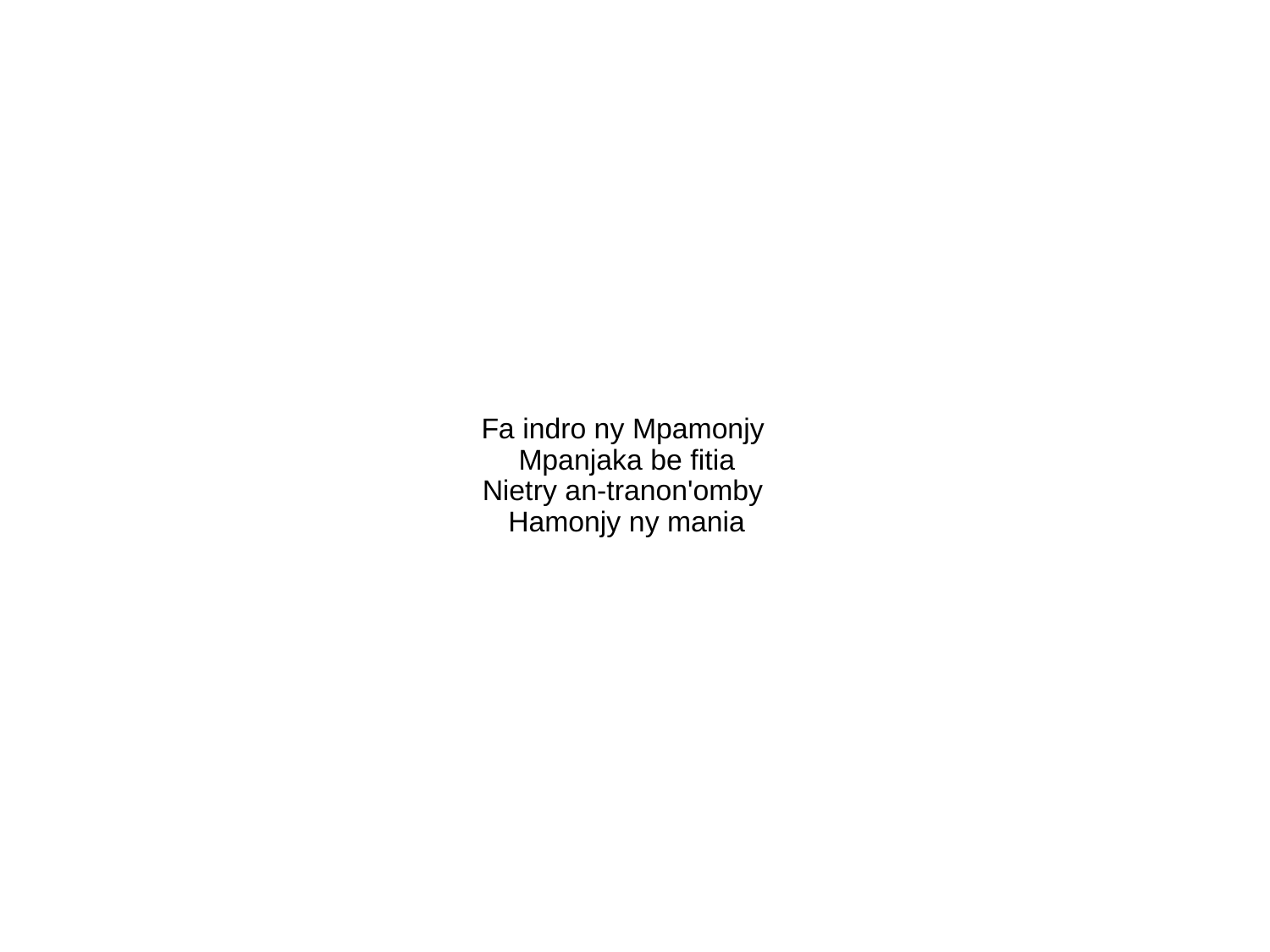

Fa indro ny Mpamonjy
Mpanjaka be fitia
Nietry an-tranon'omby
Hamonjy ny mania